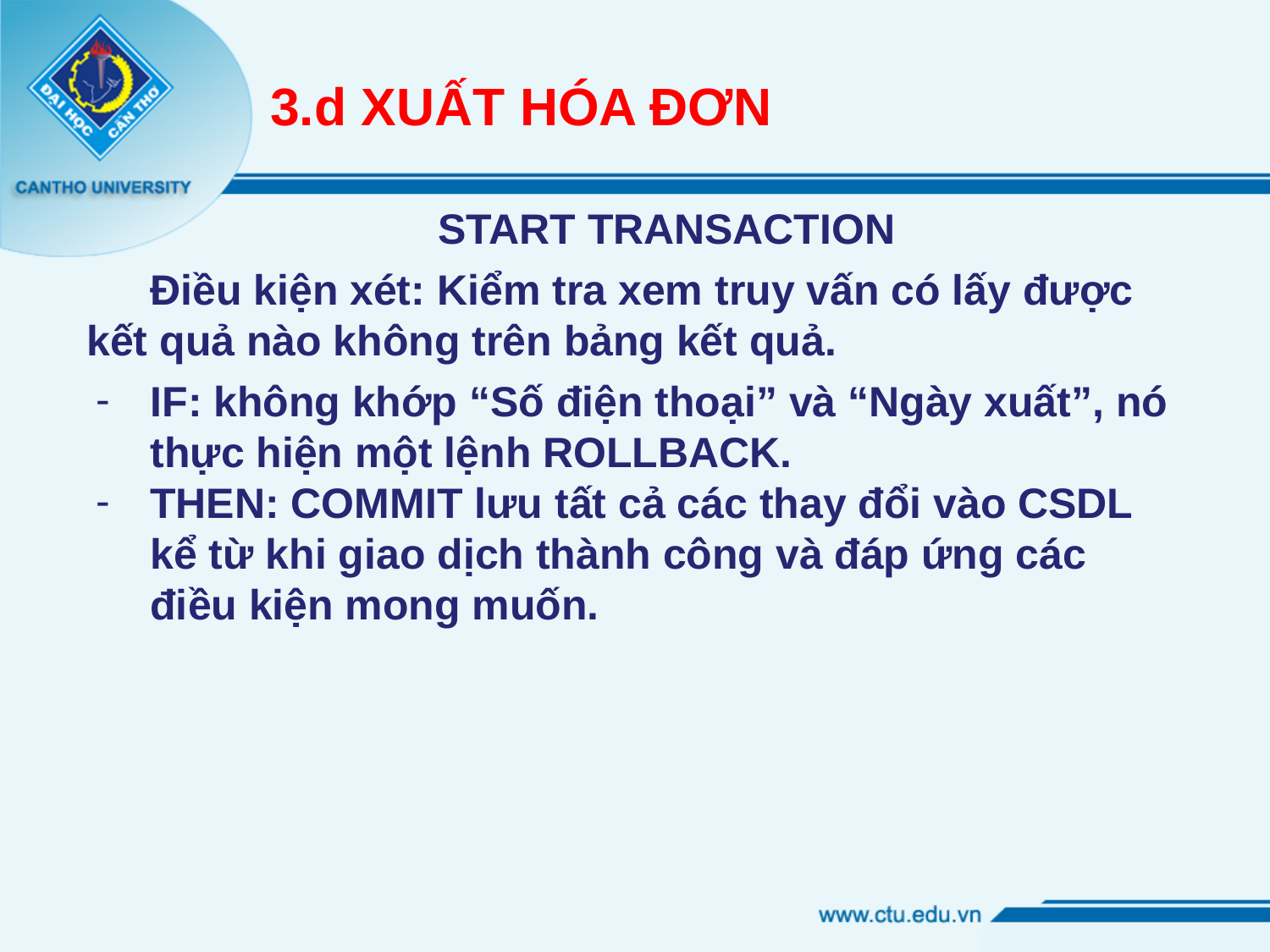

# 3.d XUẤT HÓA ĐƠN
START TRANSACTION
Điều kiện xét: Kiểm tra xem truy vấn có lấy được kết quả nào không trên bảng kết quả.
IF: không khớp “Số điện thoại” và “Ngày xuất”, nó thực hiện một lệnh ROLLBACK.
THEN: COMMIT lưu tất cả các thay đổi vào CSDL kể từ khi giao dịch thành công và đáp ứng các điều kiện mong muốn.